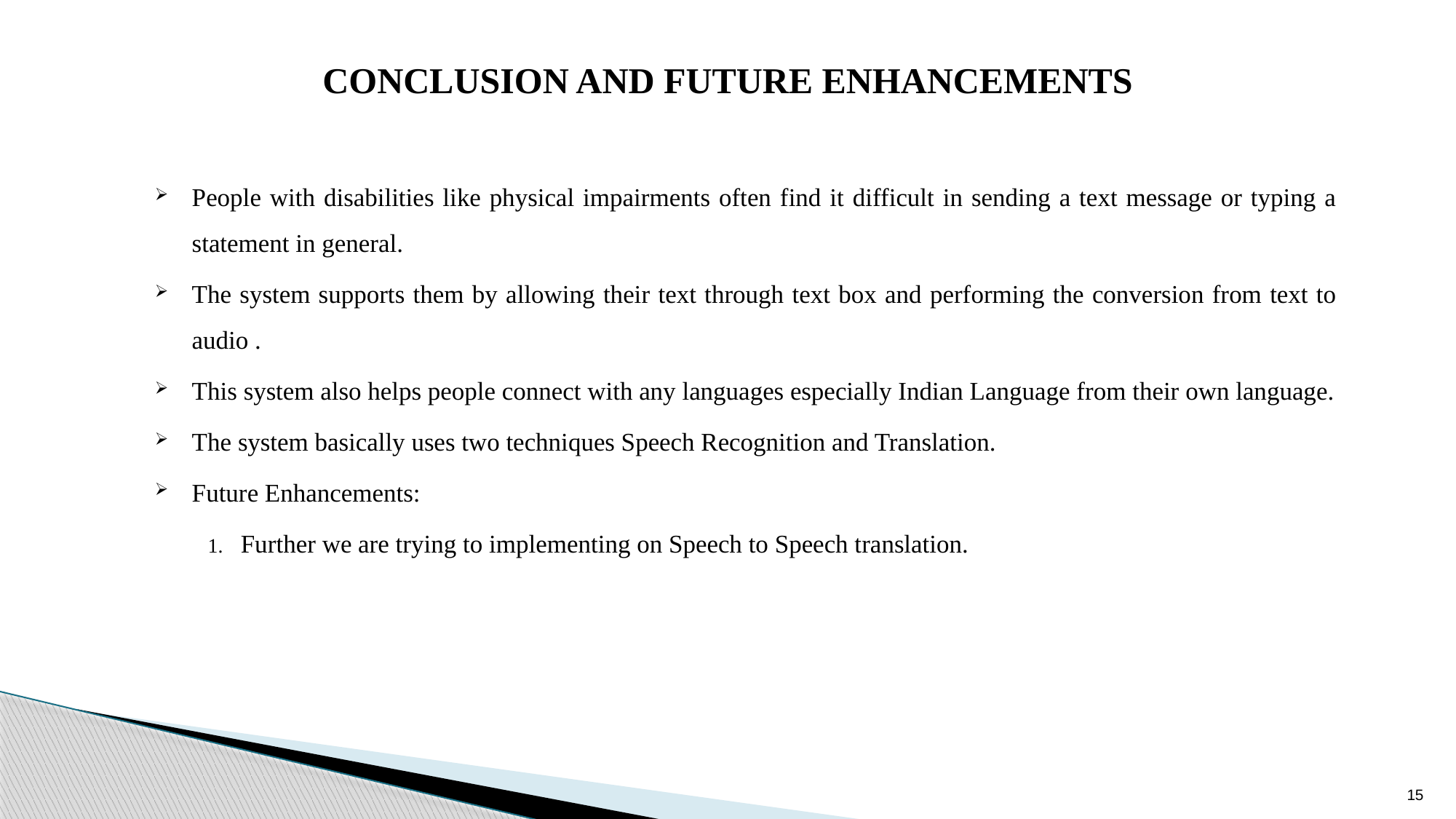

# CONCLUSION AND FUTURE ENHANCEMENTS
People with disabilities like physical impairments often find it difficult in sending a text message or typing a statement in general.
The system supports them by allowing their text through text box and performing the conversion from text to audio .
This system also helps people connect with any languages especially Indian Language from their own language.
The system basically uses two techniques Speech Recognition and Translation.
Future Enhancements:
 Further we are trying to implementing on Speech to Speech translation.

15